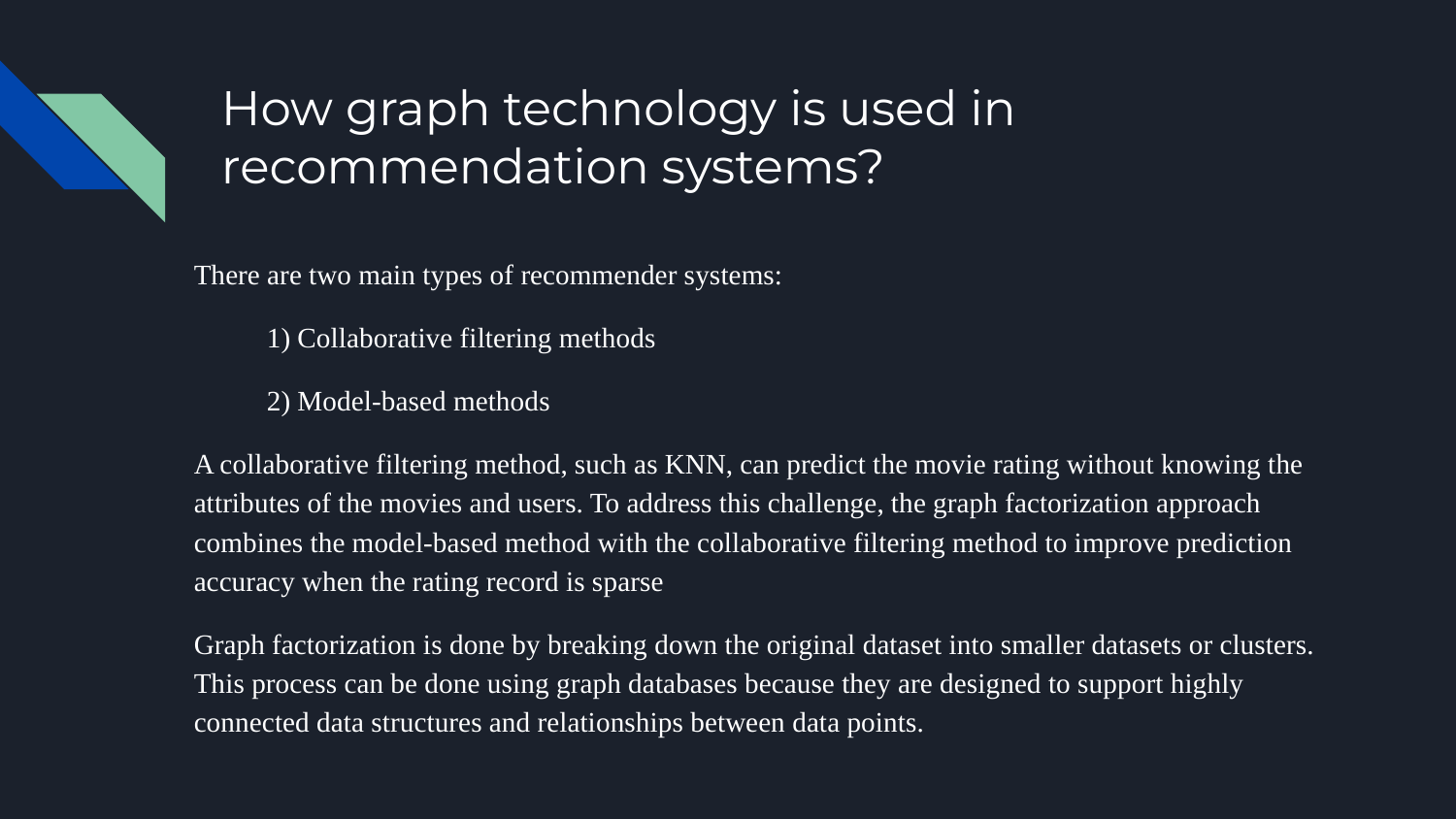

# How graph technology is used in recommendation systems?
There are two main types of recommender systems:
1) Collaborative filtering methods
2) Model-based methods
A collaborative filtering method, such as KNN, can predict the movie rating without knowing the attributes of the movies and users. To address this challenge, the graph factorization approach combines the model-based method with the collaborative filtering method to improve prediction accuracy when the rating record is sparse
Graph factorization is done by breaking down the original dataset into smaller datasets or clusters. This process can be done using graph databases because they are designed to support highly connected data structures and relationships between data points.